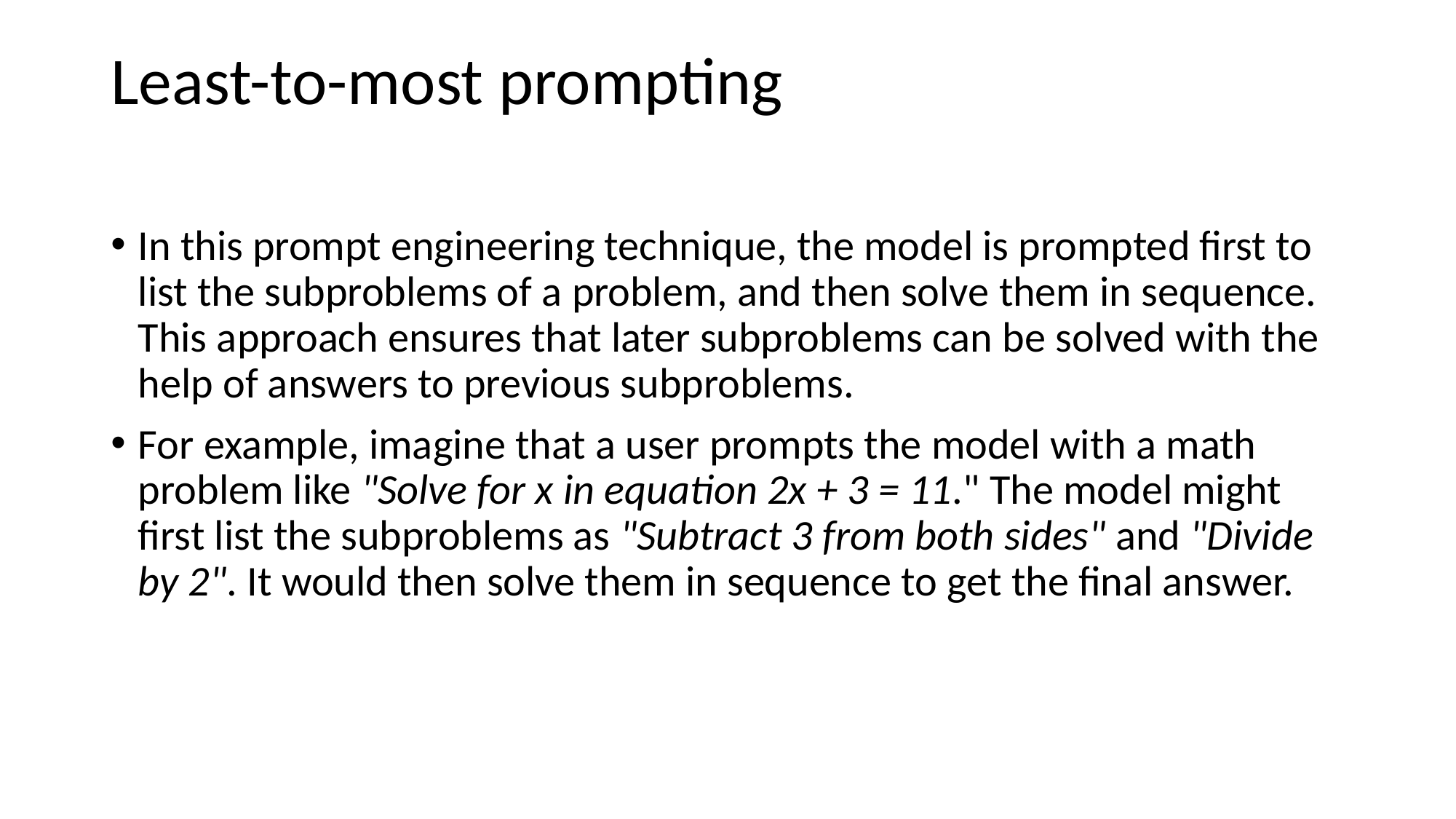

# Least-to-most prompting
In this prompt engineering technique, the model is prompted first to list the subproblems of a problem, and then solve them in sequence. This approach ensures that later subproblems can be solved with the help of answers to previous subproblems.
For example, imagine that a user prompts the model with a math problem like "Solve for x in equation 2x + 3 = 11." The model might first list the subproblems as "Subtract 3 from both sides" and "Divide by 2". It would then solve them in sequence to get the final answer.